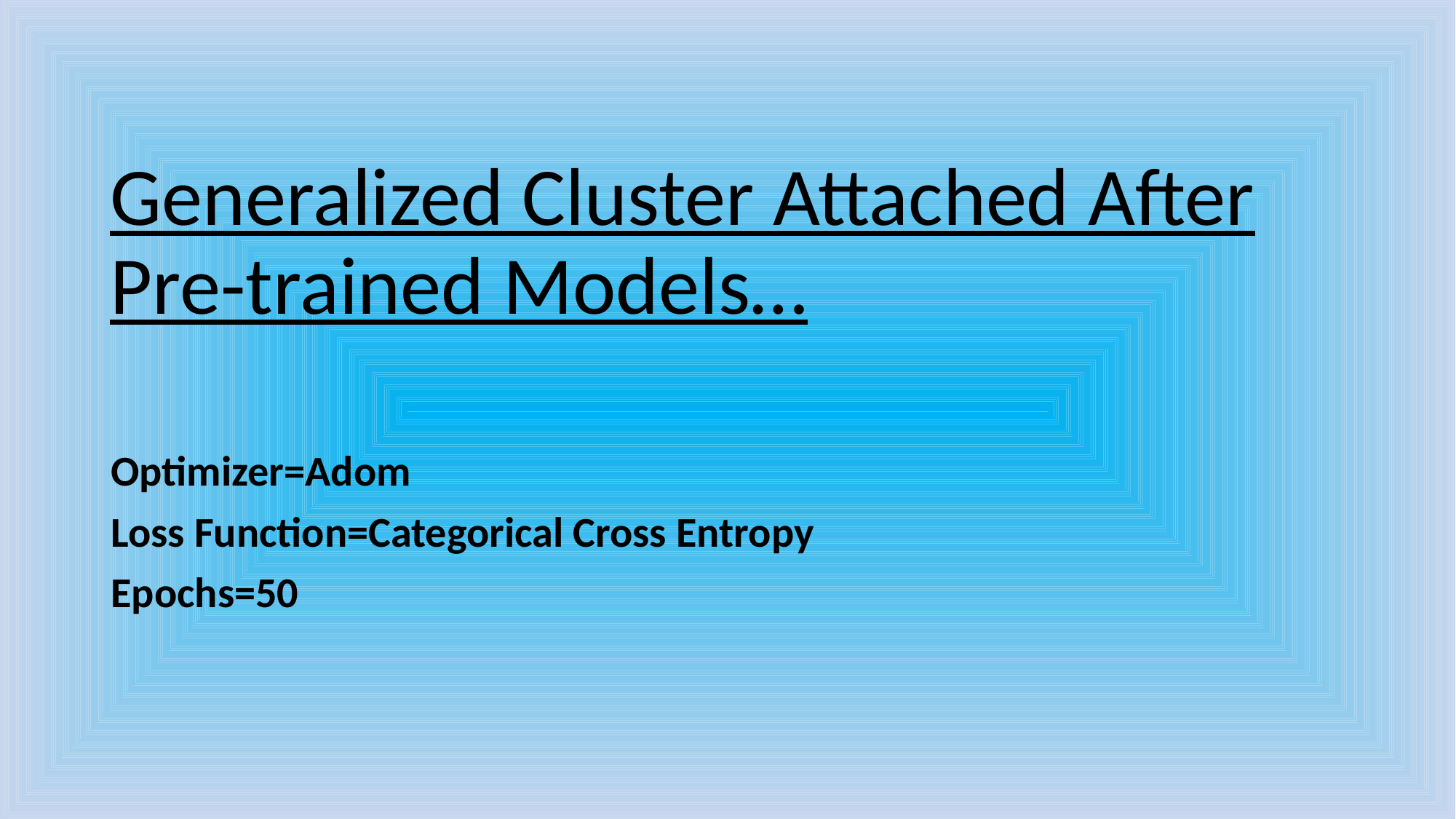

# Generalized Cluster Attached After Pre-trained Models…
Optimizer=Adom
Loss Function=Categorical Cross Entropy
Epochs=50